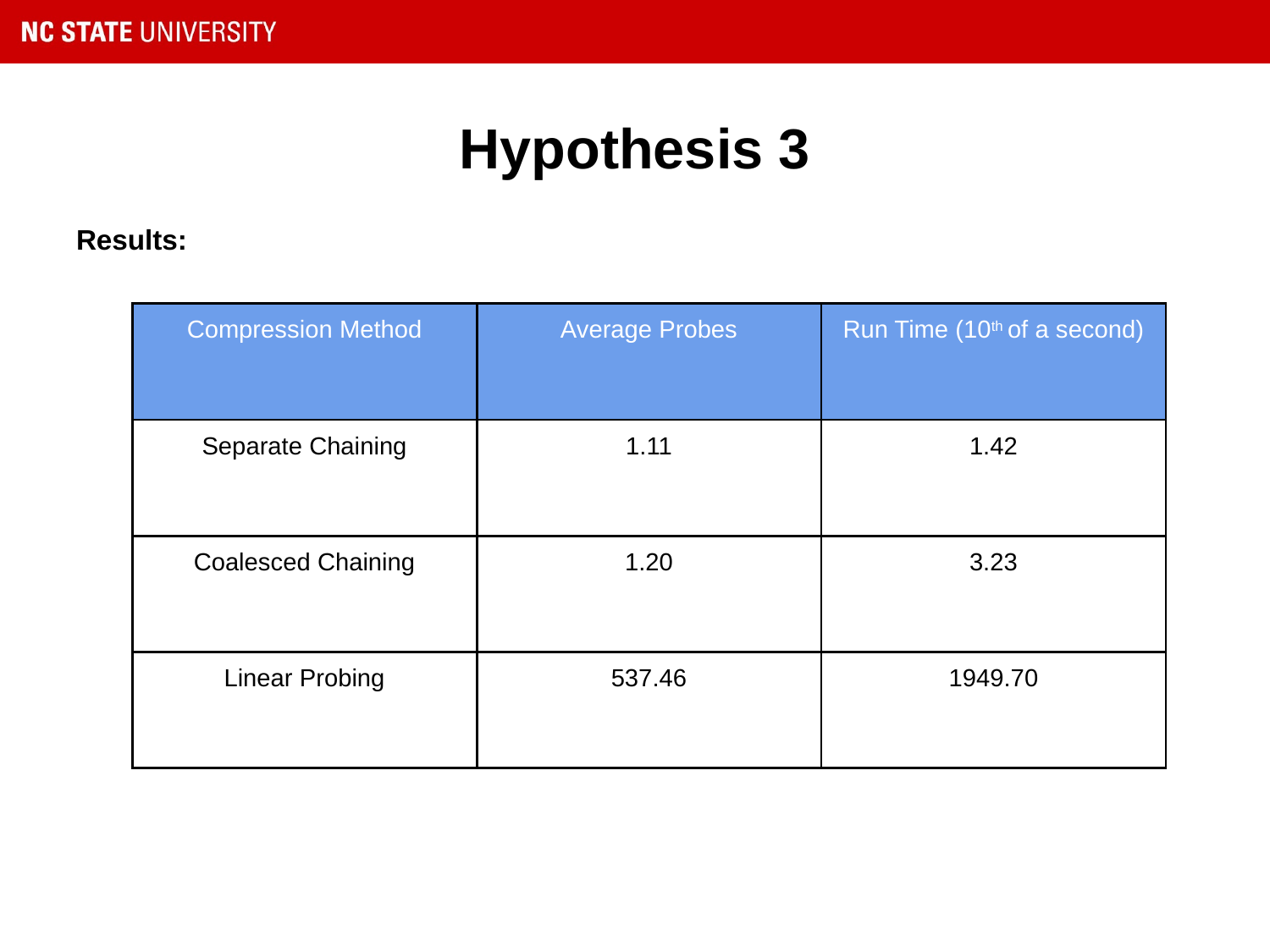

# Hypothesis 3
Results:
| Compression Method | Average Probes | Run Time (10th of a second) |
| --- | --- | --- |
| Separate Chaining | 1.11 | 1.42 |
| Coalesced Chaining | 1.20 | 3.23 |
| Linear Probing | 537.46 | 1949.70 |